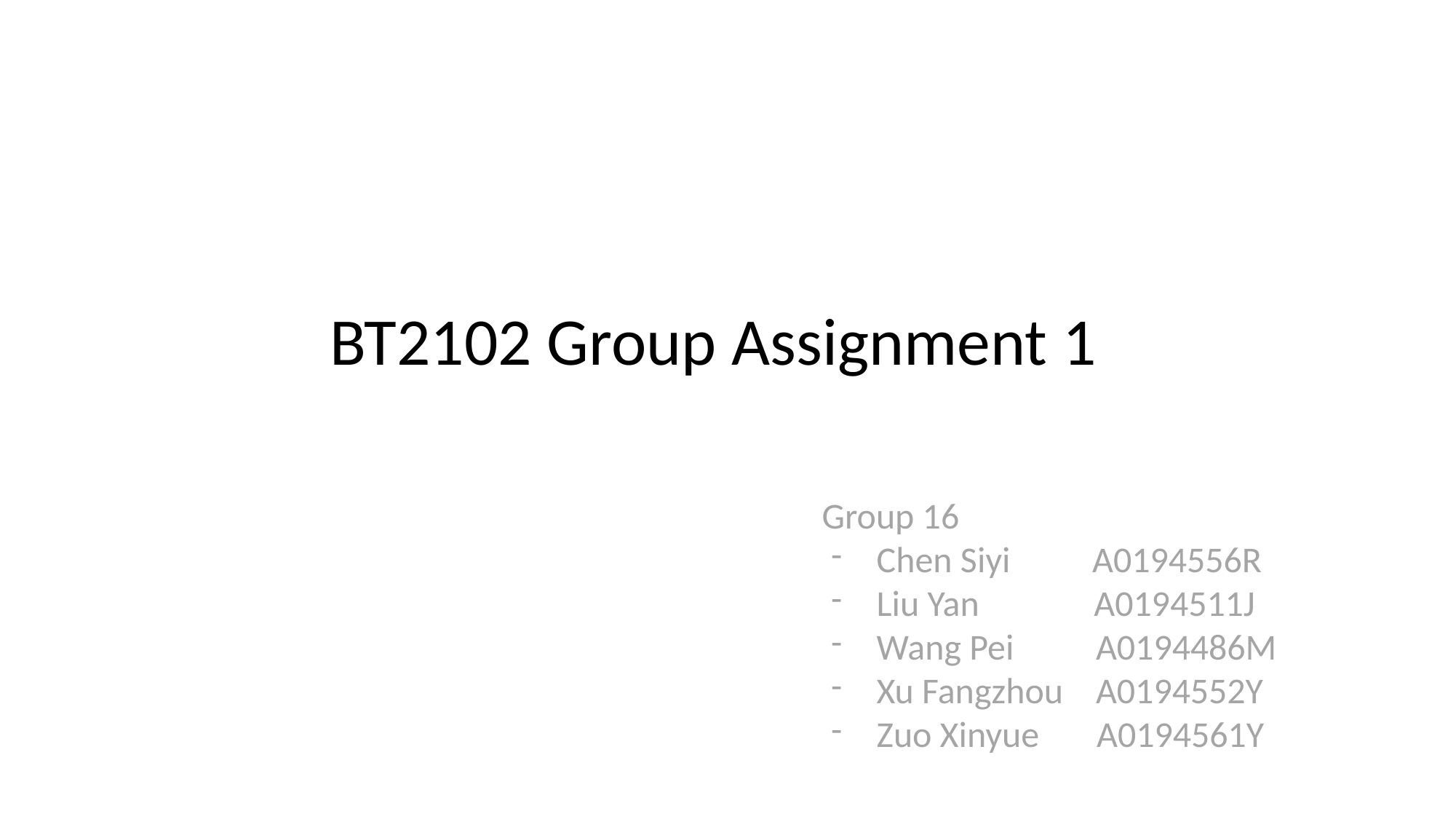

# BT2102 Group Assignment 1
Group 16
Chen Siyi          A0194556R
Liu Yan              A0194511J
Wang Pei          A0194486M
Xu Fangzhou    A0194552Y
Zuo Xinyue       A0194561Y